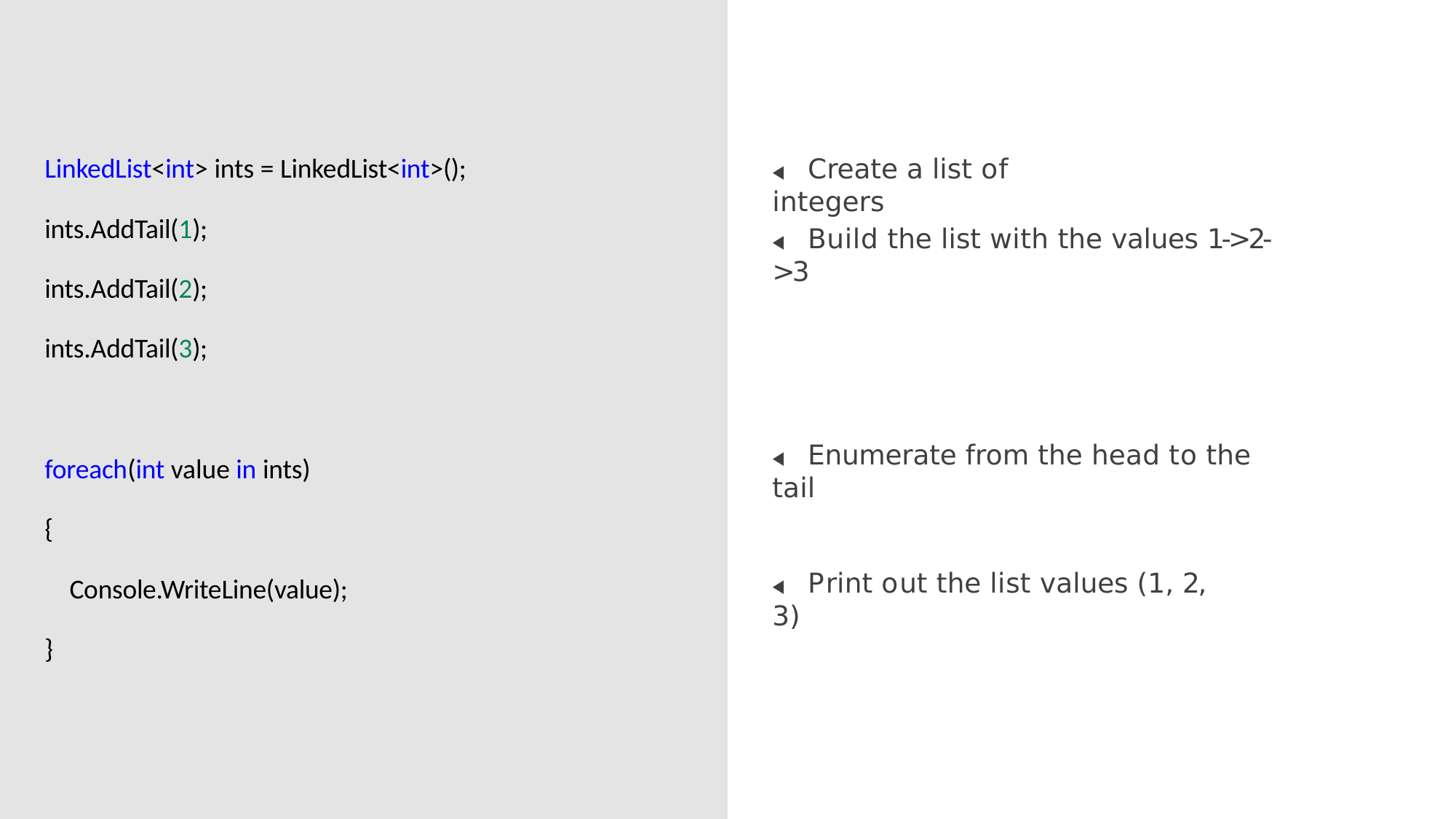

LinkedList<int> ints = LinkedList<int>();
◀	Create a list of integers
ints.AddTail(1);
◀	Build the list with the values 1->2->3
ints.AddTail(2);

ints.AddTail(3);
◀	Enumerate from the head to the tail
foreach(int value in ints)
{
◀	Print out the list values (1, 2, 3)
Console.WriteLine(value);
}
43